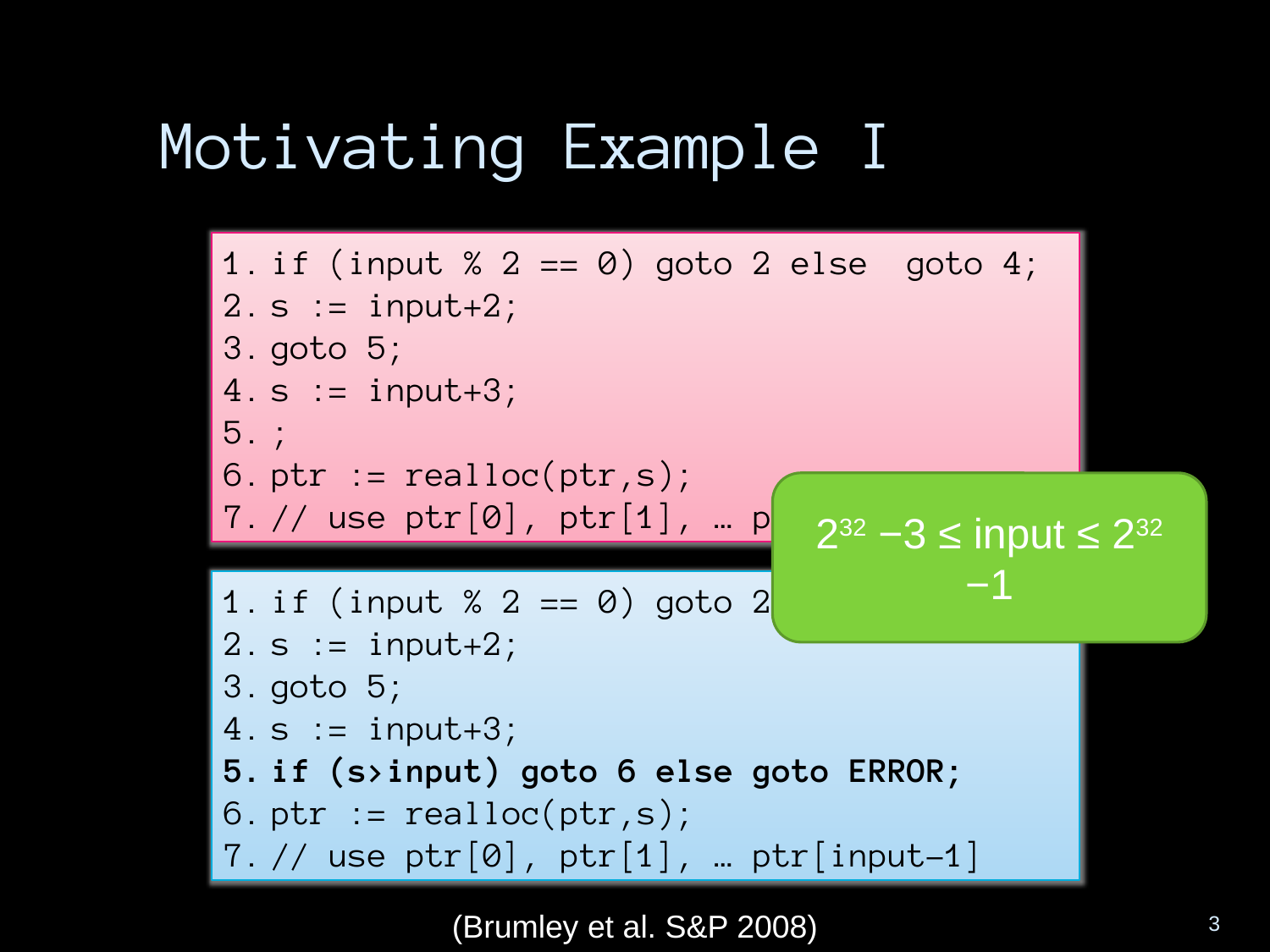

Motivating Example I
if (input % 2 == 0) goto 2 else  goto 4;
s := input+2;
goto 5;
s := input+3;
;
ptr := realloc(ptr,s);
// use ptr[0], ptr[1], … ptr[input-1]
232 −3 ≤ input ≤ 232 −1
if (input % 2 == 0) goto 2 else  goto 4;
s := input+2;
goto 5;
s := input+3;
if (s>input) goto 6 else goto ERROR;
ptr := realloc(ptr,s);
// use ptr[0], ptr[1], … ptr[input-1]
3
(Brumley et al. S&P 2008)